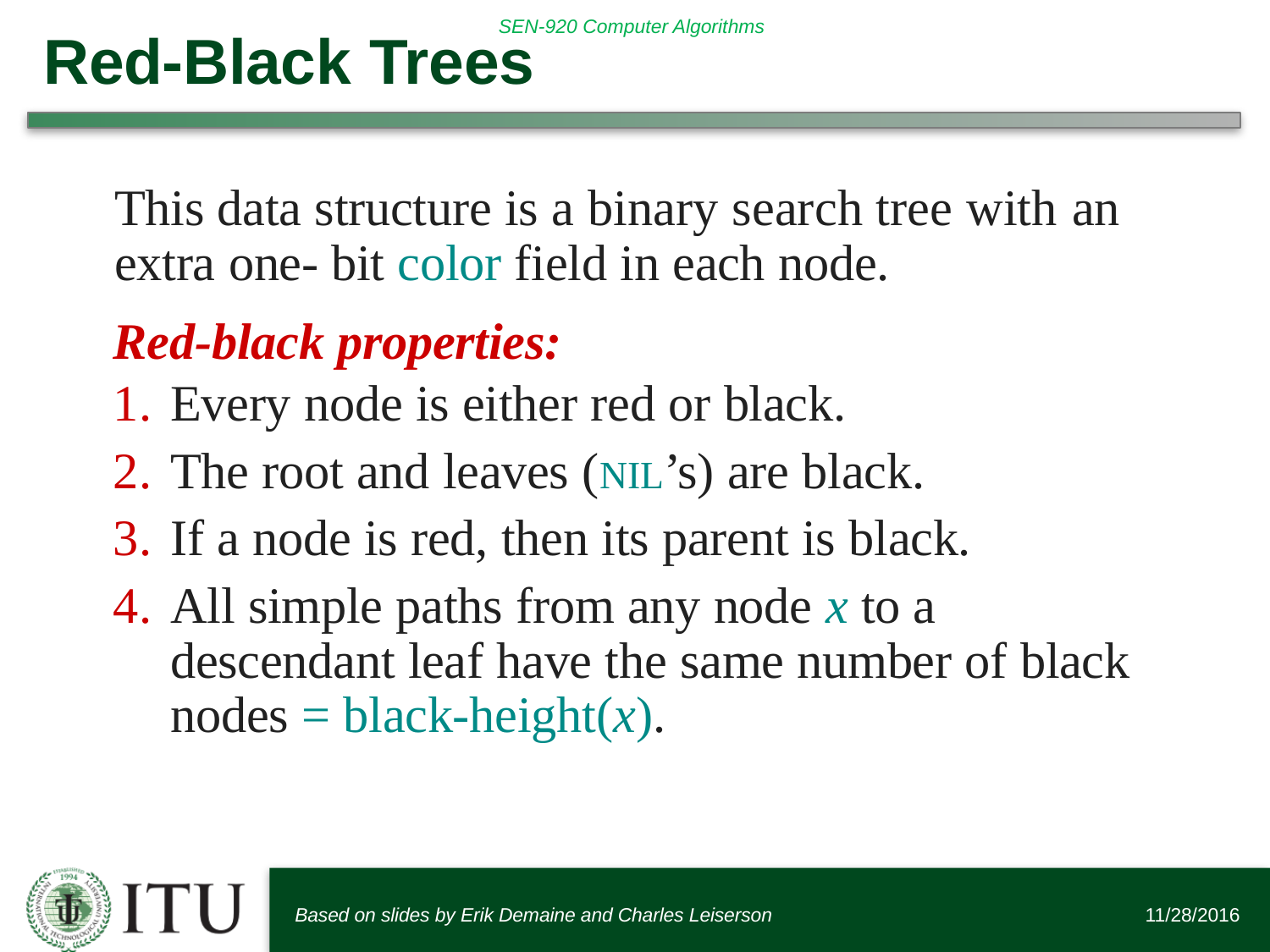

# Red-Black Trees

This data structure is a binary search tree with an extra one- bit color field in each node.
Red-black properties:
Every node is either red or black.
The root and leaves (NIL’s) are black.
If a node is red, then its parent is black.
All simple paths from any node x to a descendant leaf have the same number of black nodes = black-height(x).
Based on slides by Erik Demaine and Charles Leiserson
11/28/2016